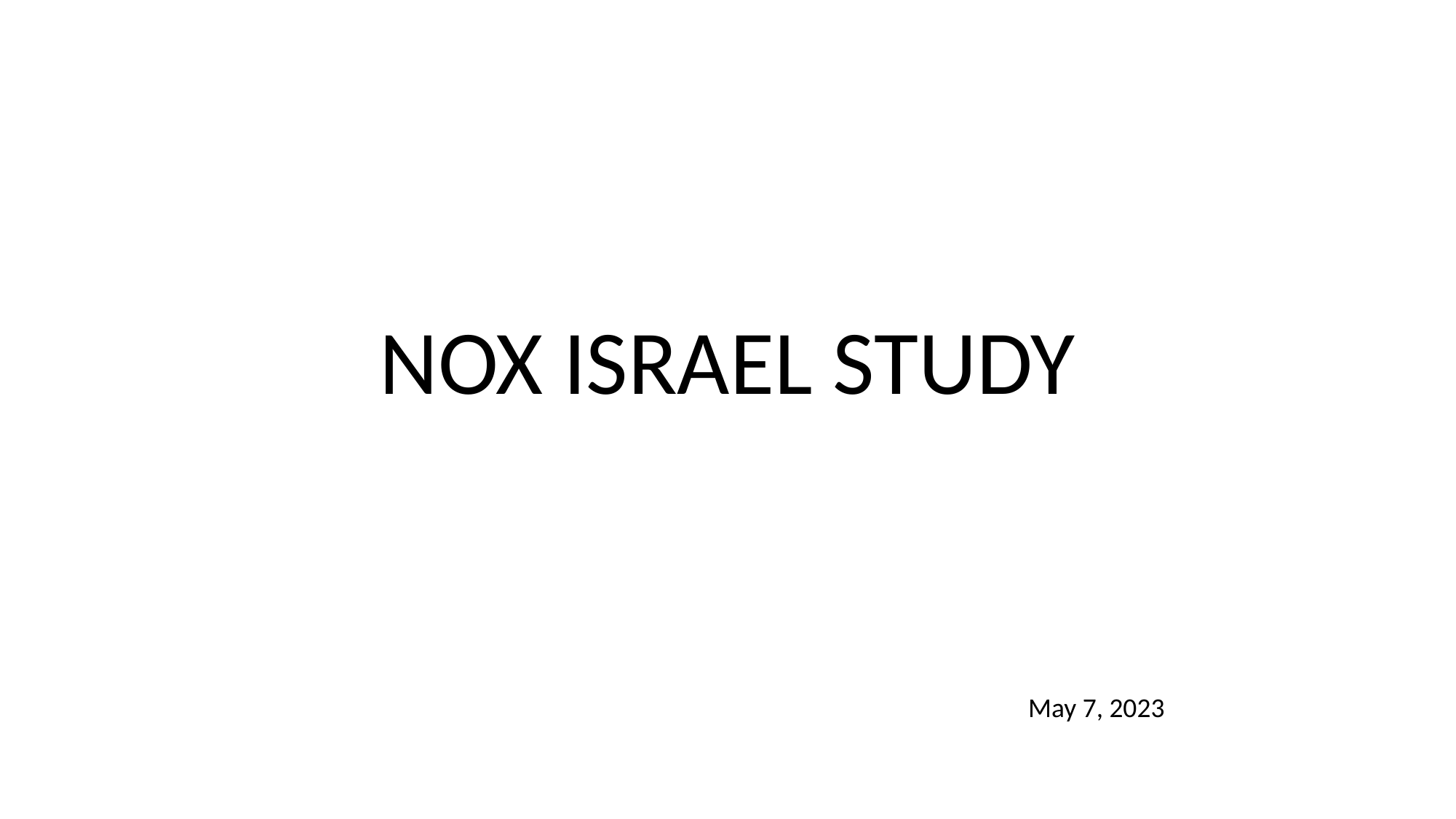

# NOX ISRAEL STUDY

May 7, 2023